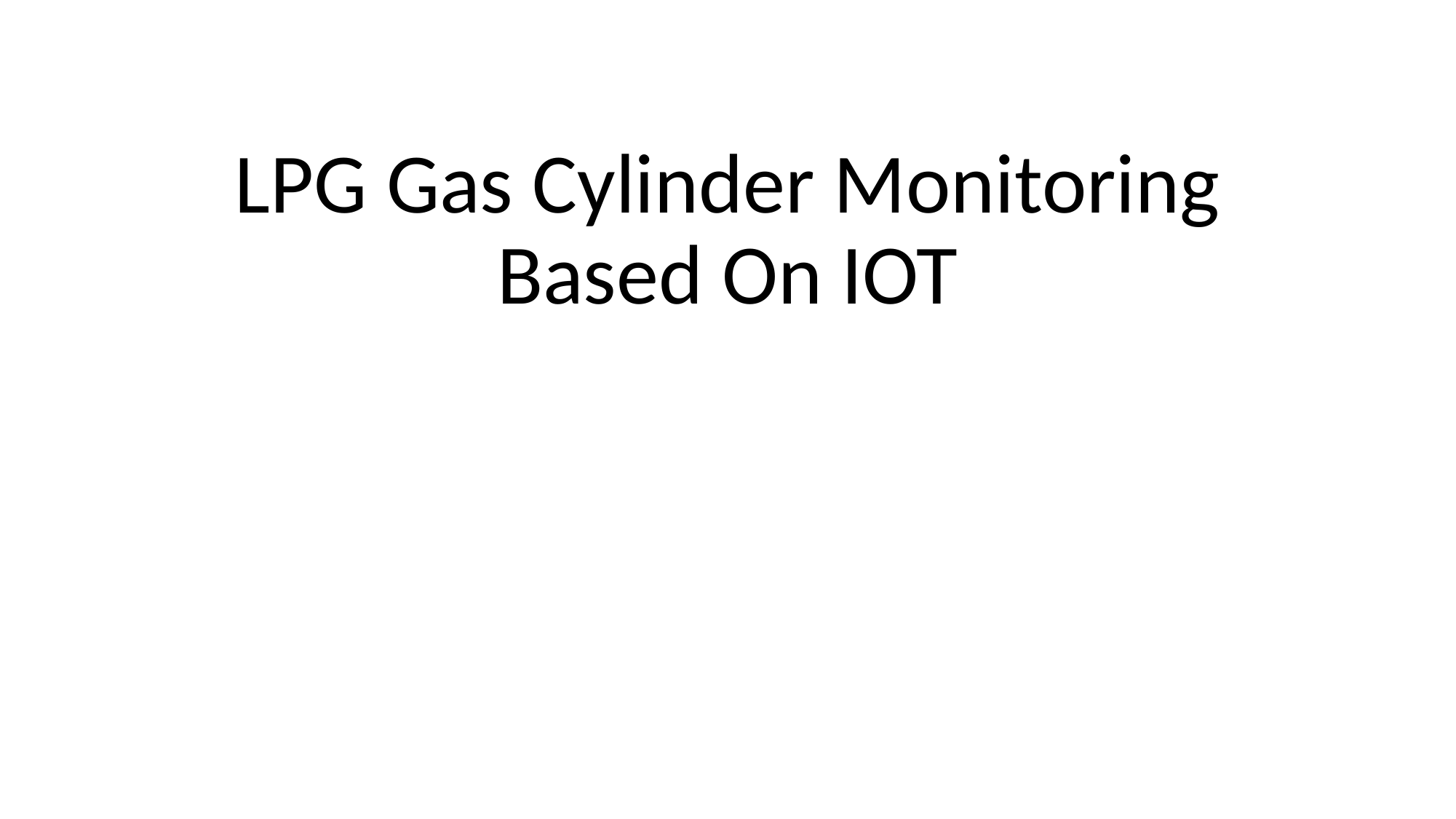

# LPG Gas Cylinder Monitoring Based On IOT